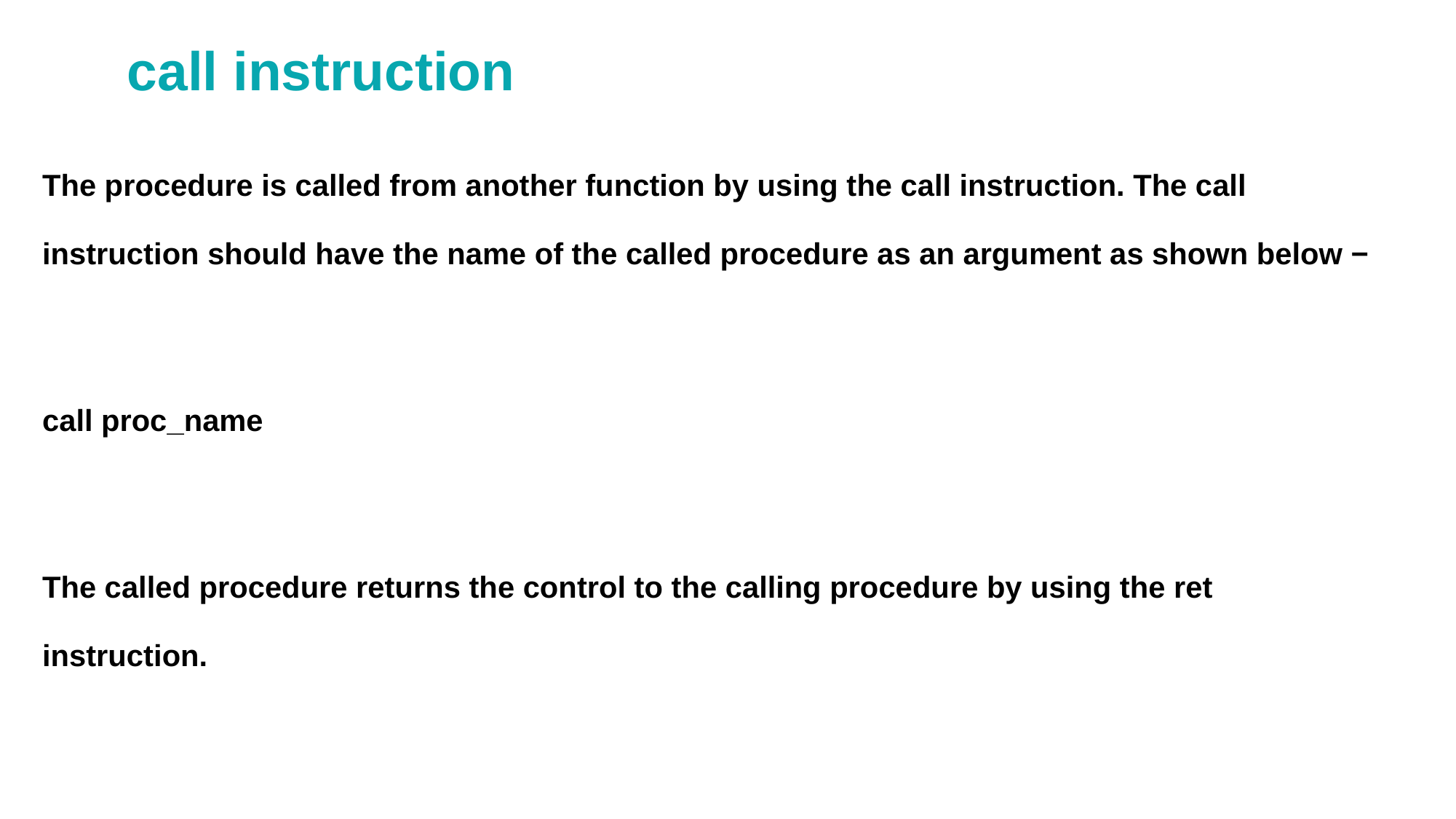

call instruction
The procedure is called from another function by using the call instruction. The call instruction should have the name of the called procedure as an argument as shown below −

call proc_name

The called procedure returns the control to the calling procedure by using the ret instruction.